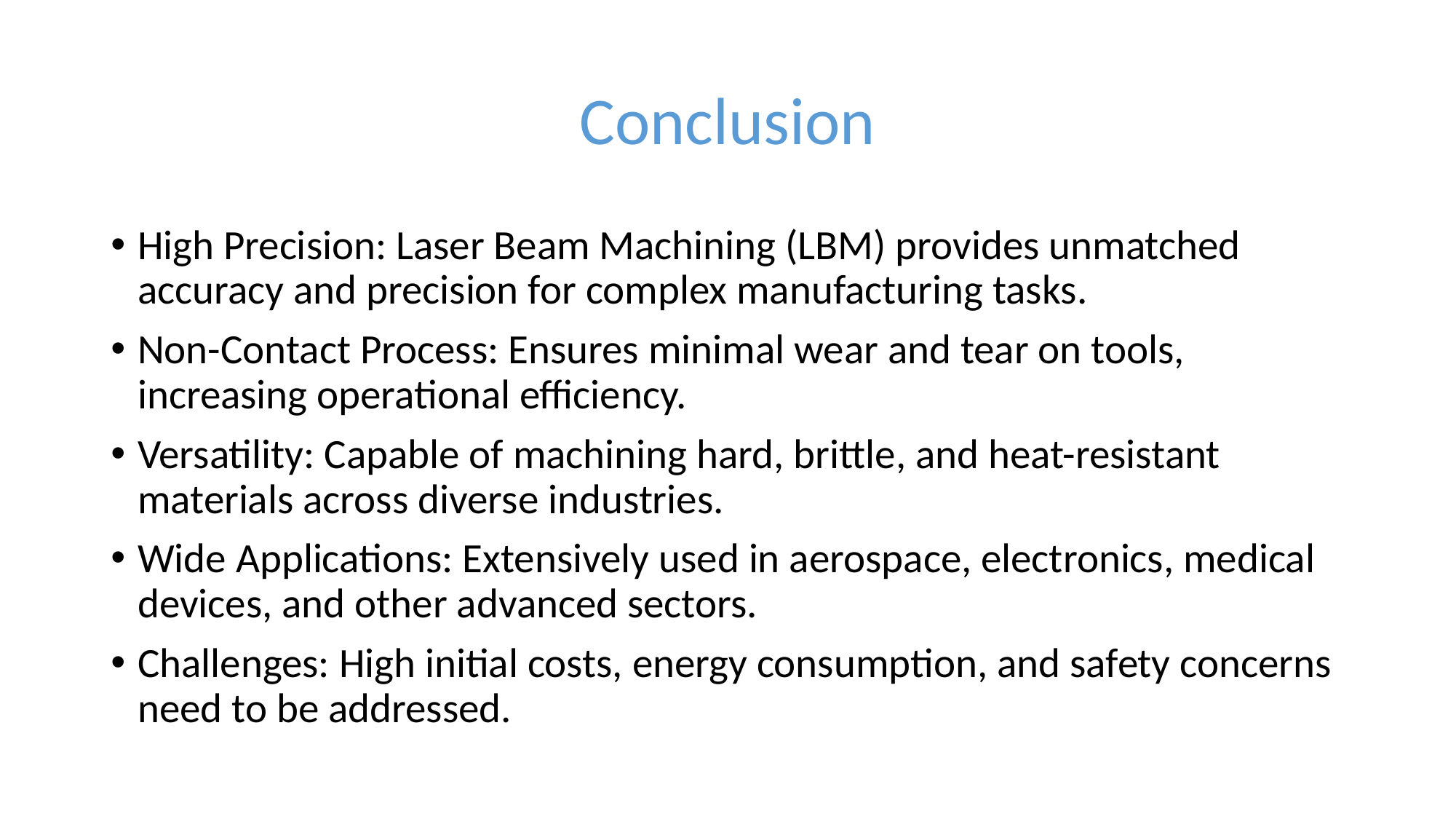

# Conclusion
High Precision: Laser Beam Machining (LBM) provides unmatched accuracy and precision for complex manufacturing tasks.
Non-Contact Process: Ensures minimal wear and tear on tools, increasing operational efficiency.
Versatility: Capable of machining hard, brittle, and heat-resistant materials across diverse industries.
Wide Applications: Extensively used in aerospace, electronics, medical devices, and other advanced sectors.
Challenges: High initial costs, energy consumption, and safety concerns need to be addressed.